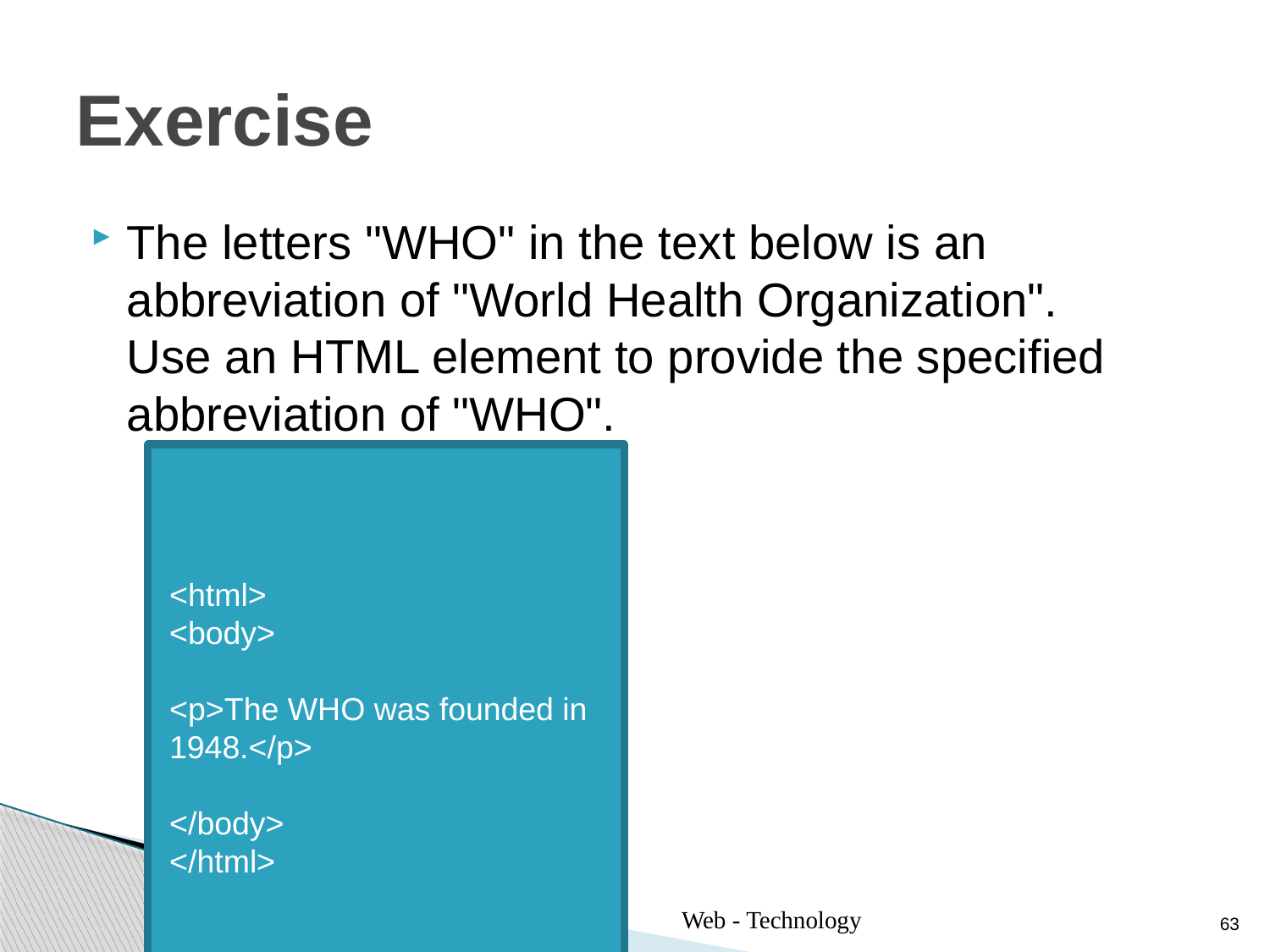

# Exercise
The letters "WHO" in the text below is an abbreviation of "World Health Organization".
Use an HTML element to provide the specified abbreviation of "WHO".

<html>
<body>

<p>The WHO was founded in 1948.</p>

</body>
</html>

Web - Technology
63